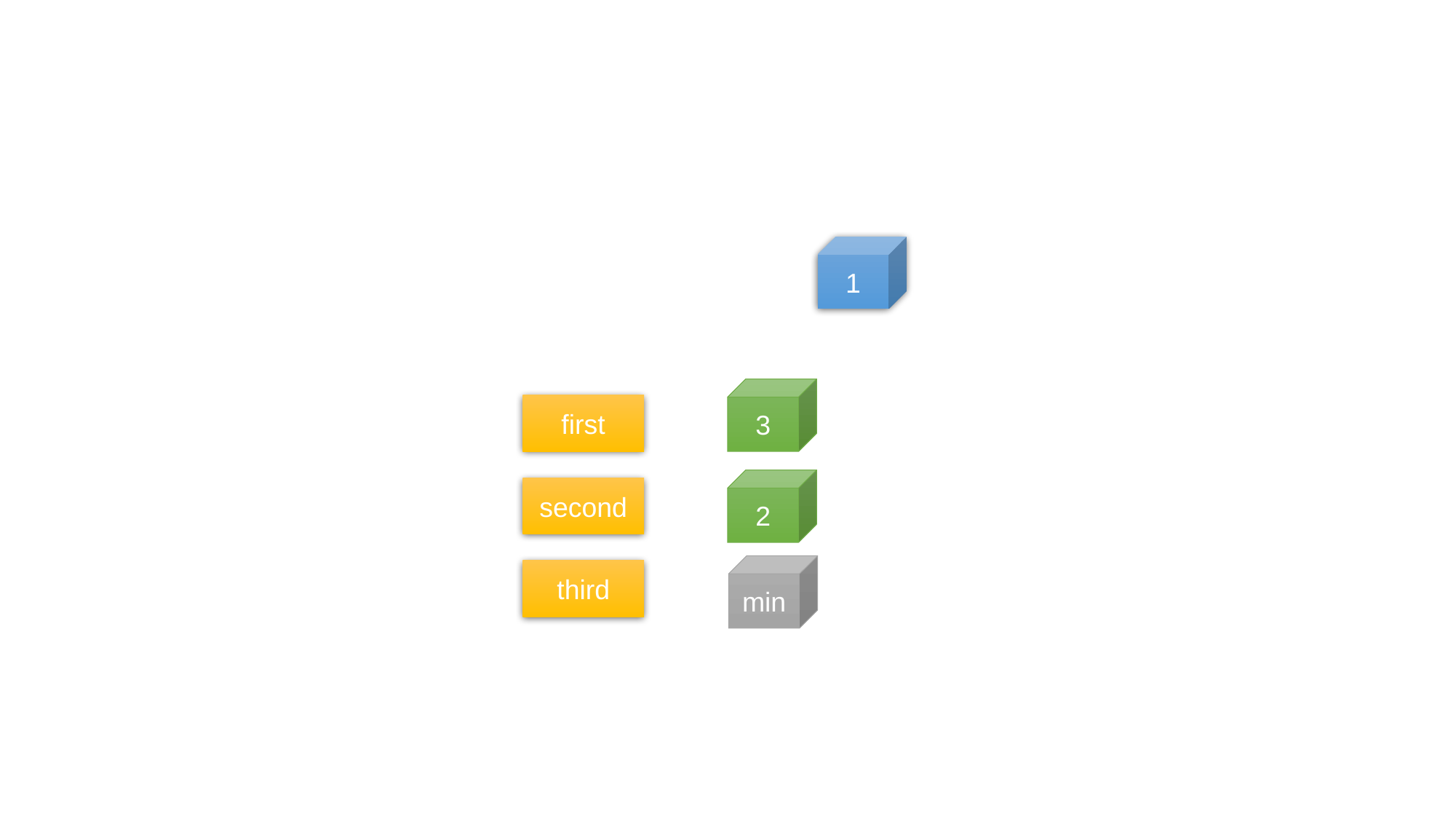

1
3
first
2
second
min
third